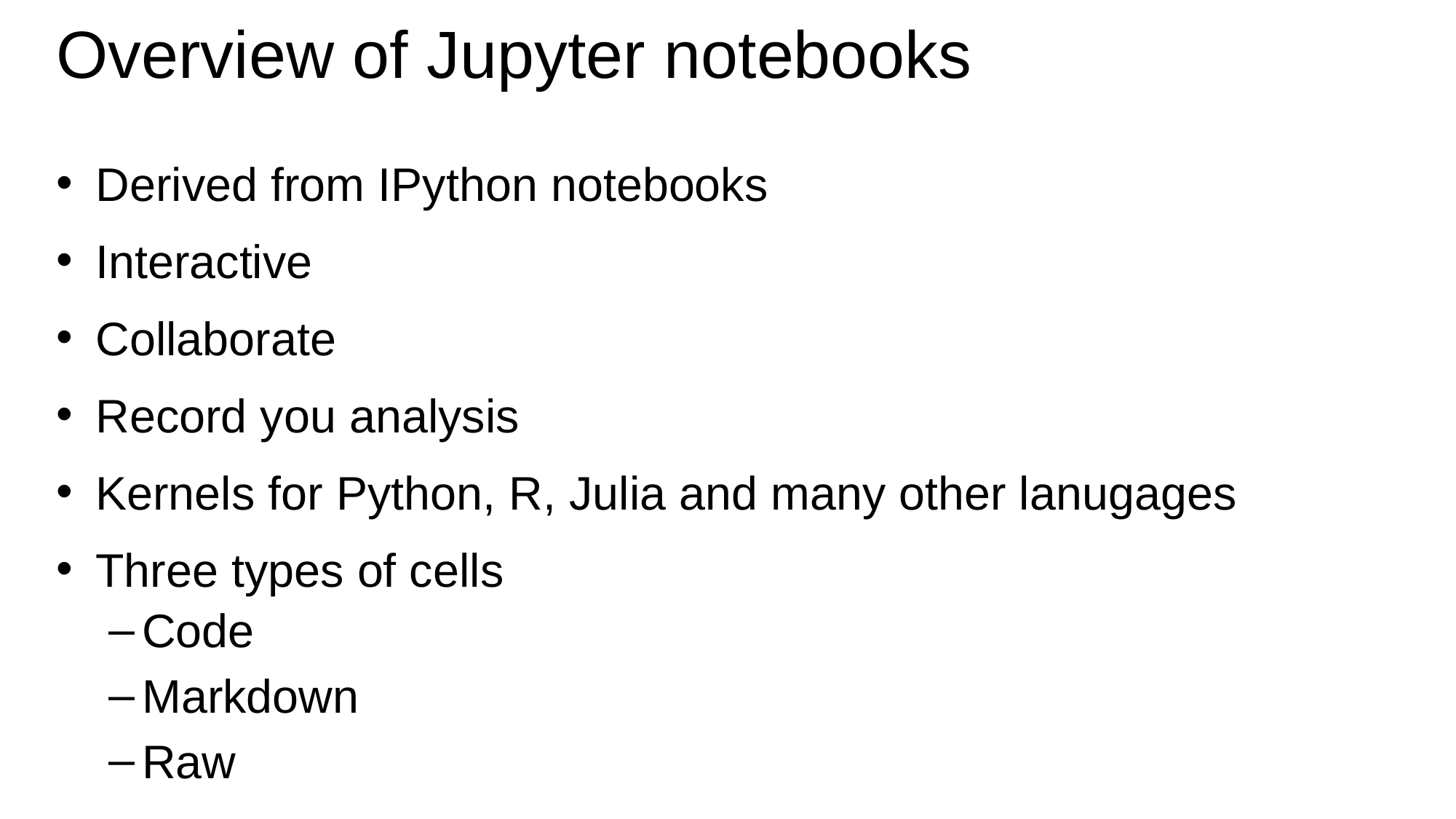

# Overview of Jupyter notebooks
Derived from IPython notebooks
Interactive
Collaborate
Record you analysis
Kernels for Python, R, Julia and many other lanugages
Three types of cells
Code
Markdown
Raw